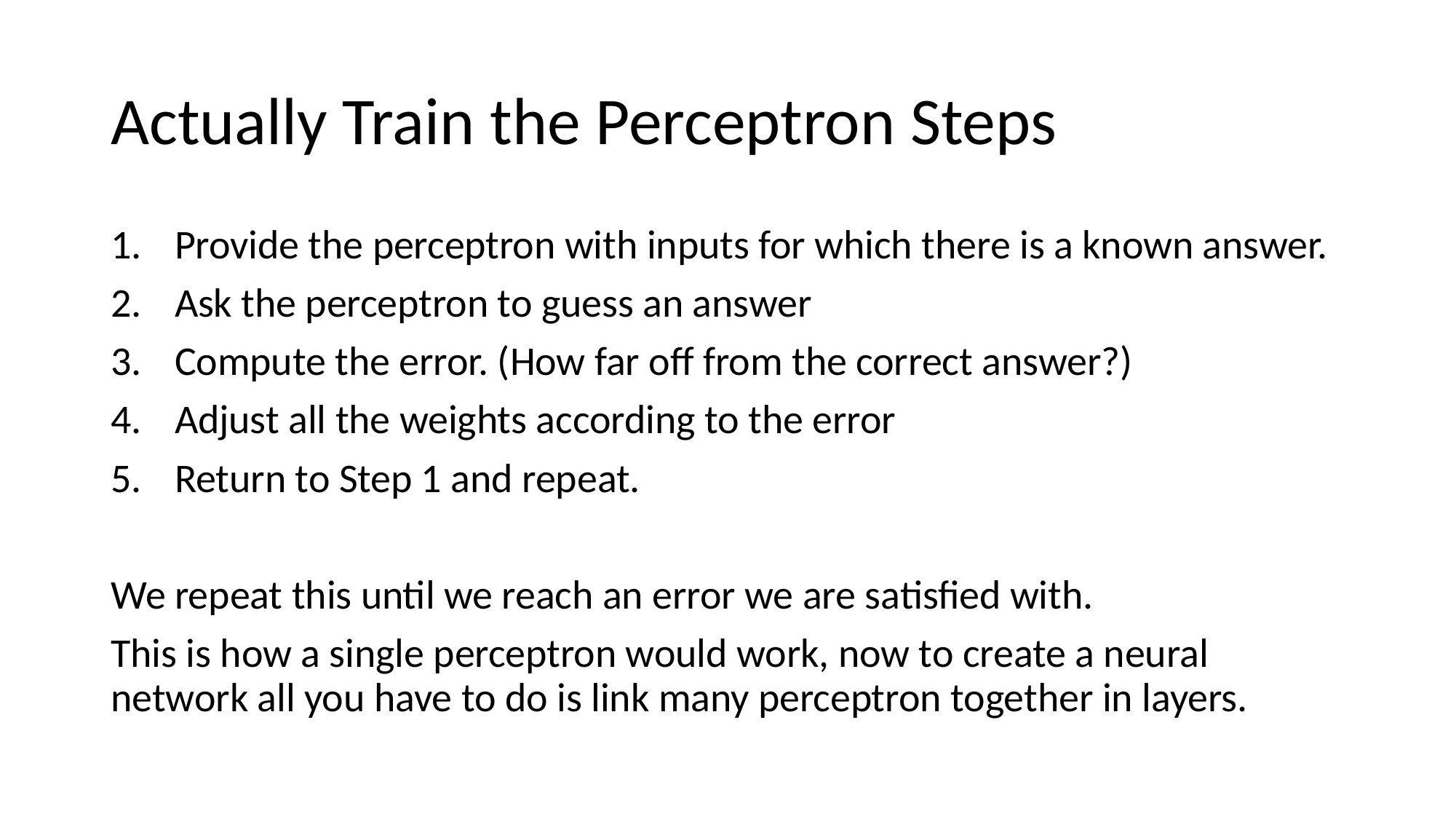

# Actually Train the Perceptron Steps
Provide the perceptron with inputs for which there is a known answer.
Ask the perceptron to guess an answer
Compute the error. (How far off from the correct answer?)
Adjust all the weights according to the error
Return to Step 1 and repeat.

We repeat this until we reach an error we are satisfied with.
This is how a single perceptron would work, now to create a neural network all you have to do is link many perceptron together in layers.